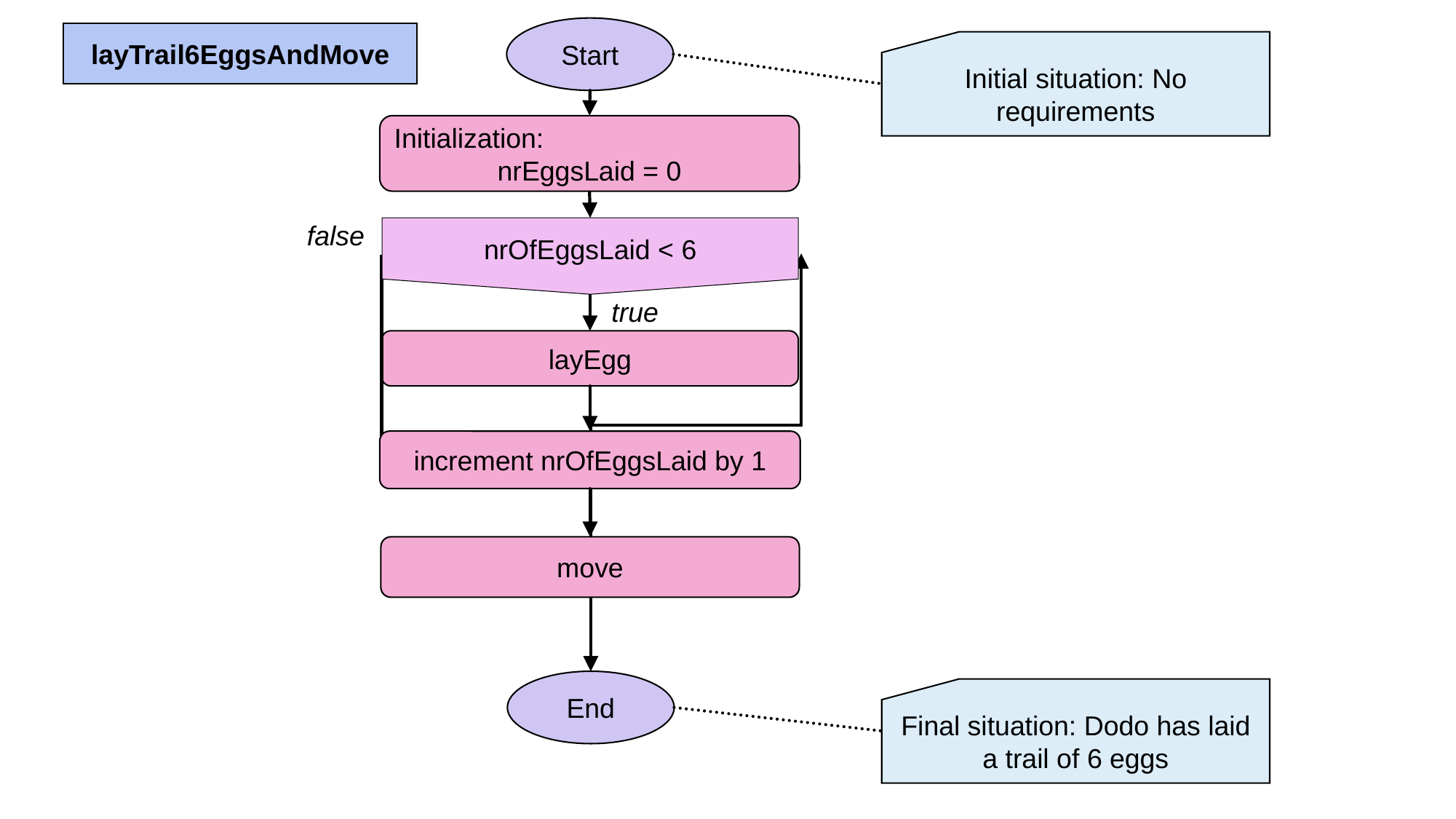

Start
layTrail6EggsAndMove
Initial situation: No requirements
Initialization:
nrEggsLaid = 0
false
nrOfEggsLaid < 6
true
layEgg
increment nrOfEggsLaid by 1
move
End
Final situation: Dodo has laid a trail of 6 eggs